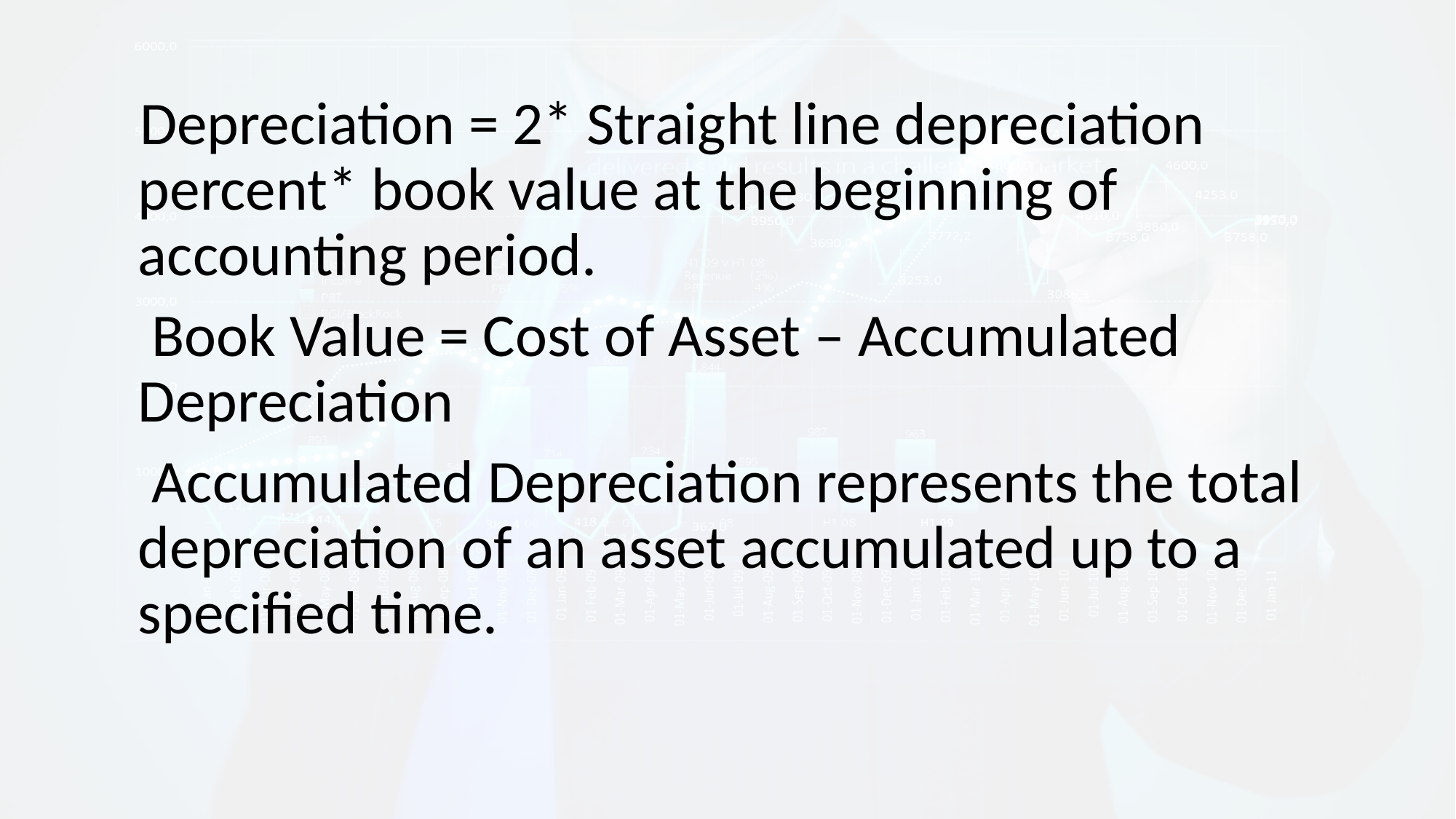

Depreciation = 2* Straight line depreciation percent* book value at the beginning of accounting period.
   Book Value = Cost of Asset – Accumulated   Depreciation
   Accumulated Depreciation represents the total depreciation of an asset accumulated up to a specified time.